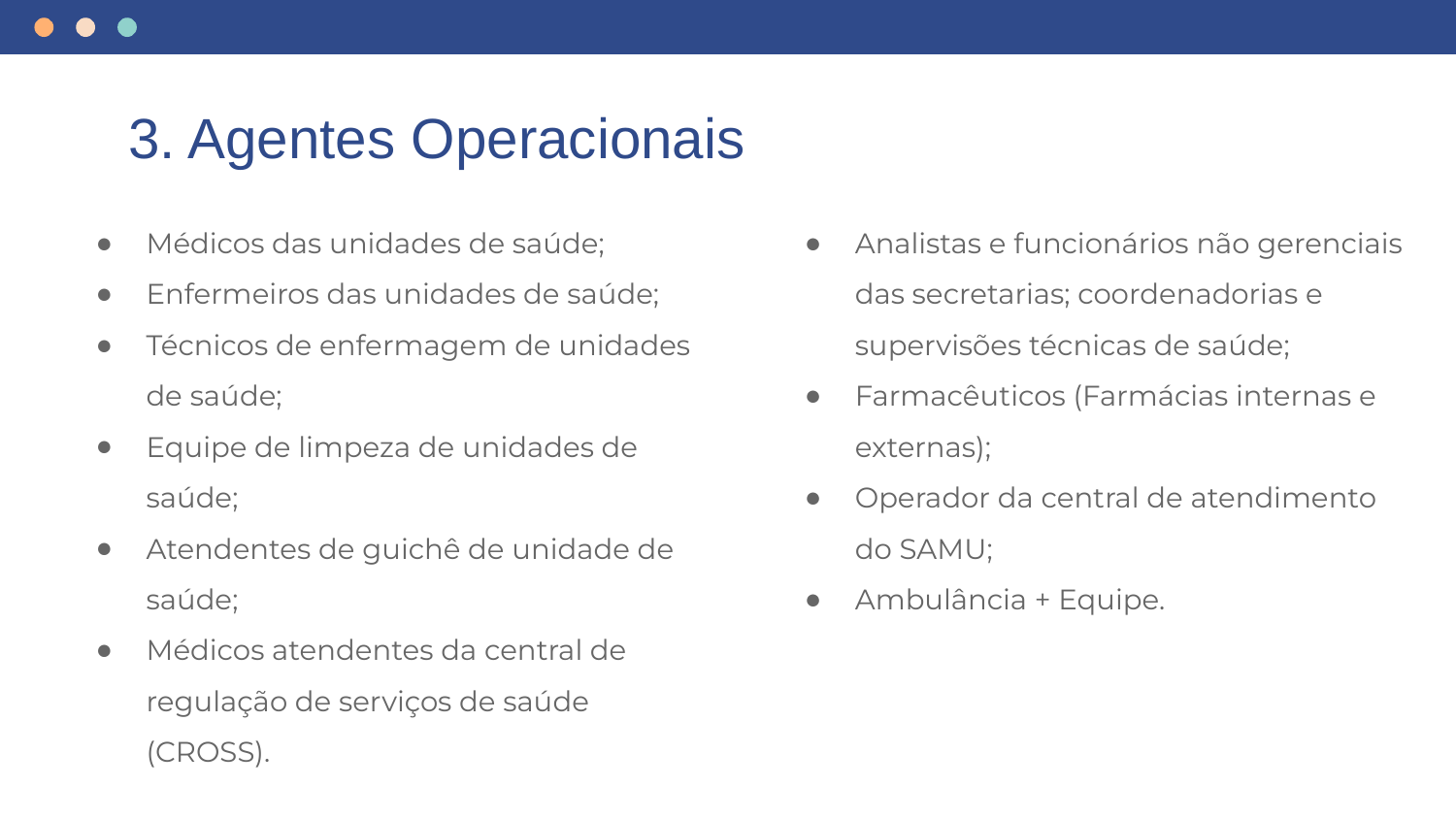

# 3. Agentes Operacionais

Médicos das unidades de saúde;
Enfermeiros das unidades de saúde;
Técnicos de enfermagem de unidades de saúde;
Equipe de limpeza de unidades de saúde;
Atendentes de guichê de unidade de saúde;
Médicos atendentes da central de regulação de serviços de saúde (CROSS).

Analistas e funcionários não gerenciais das secretarias; coordenadorias e supervisões técnicas de saúde;
Farmacêuticos (Farmácias internas e externas);
Operador da central de atendimento do SAMU;
Ambulância + Equipe.